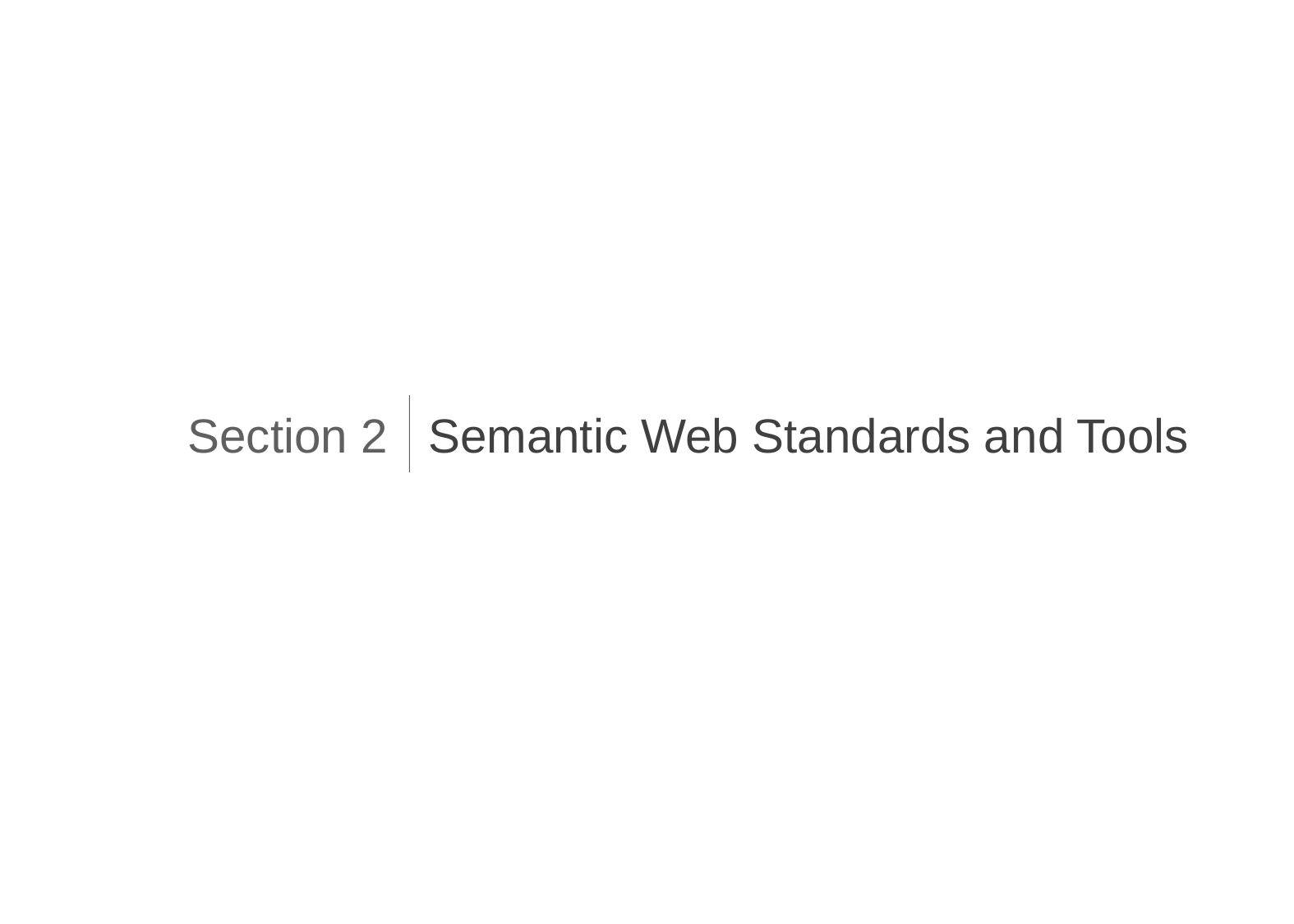

Semantic Web Standards and Tools
Section 2